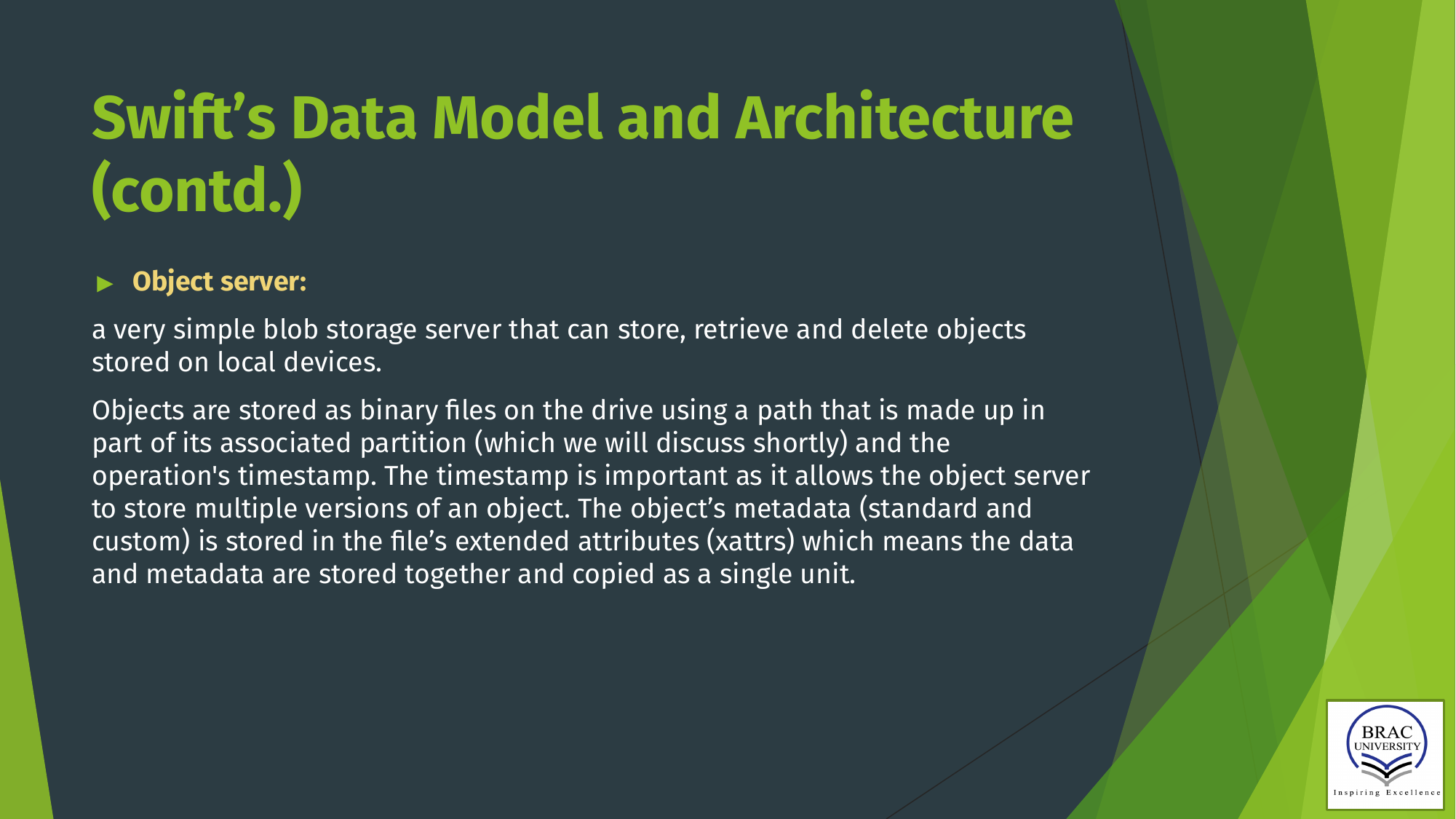

# Swift’s Data Model and Architecture (contd.)
Object server:
a very simple blob storage server that can store, retrieve and delete objects stored on local devices.
Objects are stored as binary files on the drive using a path that is made up in part of its associated partition (which we will discuss shortly) and the operation's timestamp. The timestamp is important as it allows the object server to store multiple versions of an object. The object’s metadata (standard and custom) is stored in the file’s extended attributes (xattrs) which means the data and metadata are stored together and copied as a single unit.